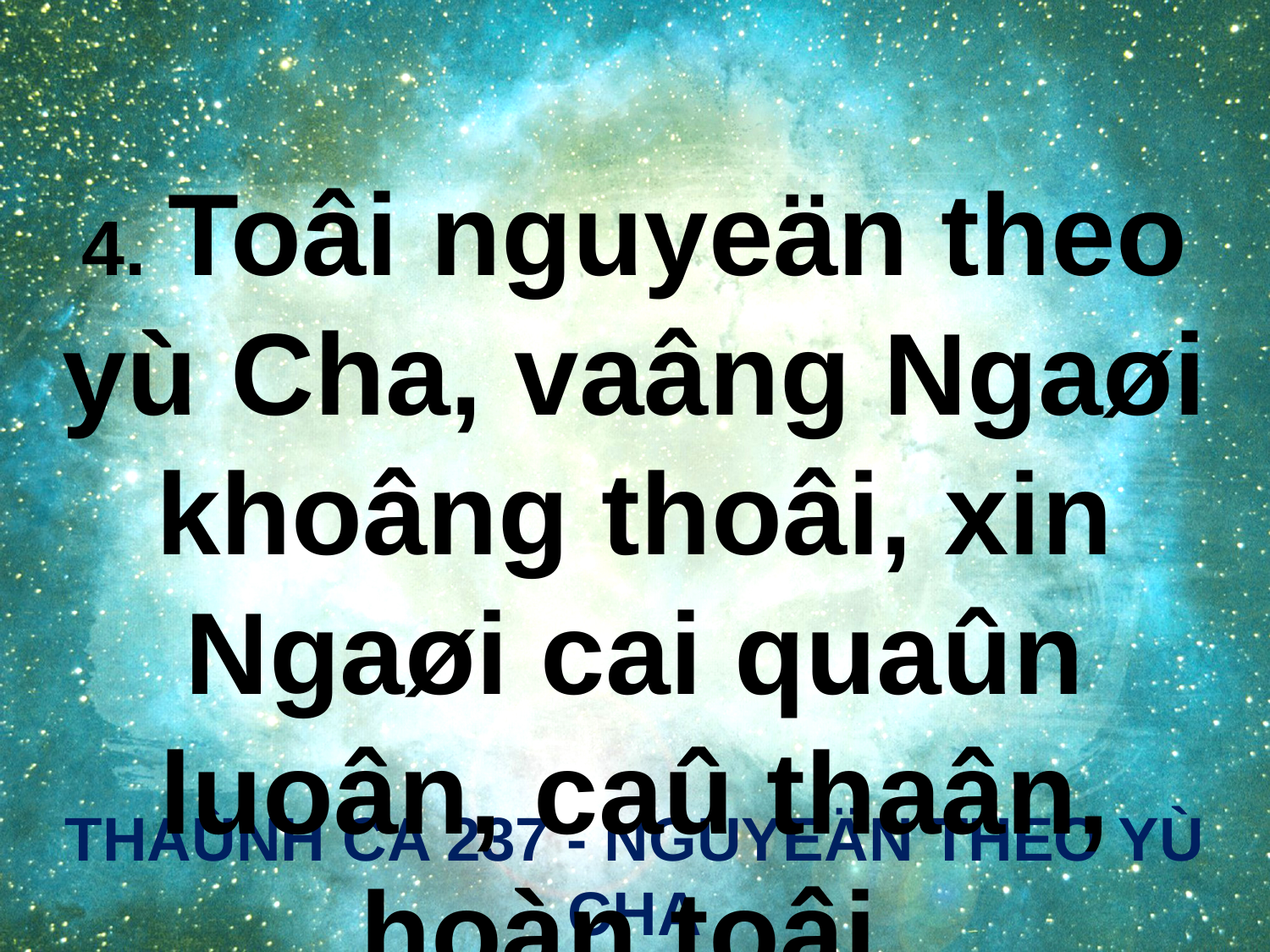

4. Toâi nguyeän theo yù Cha, vaâng Ngaøi khoâng thoâi, xin Ngaøi cai quaûn luoân, caû thaân, hoàn toâi.
THAÙNH CA 237 - NGUYEÄN THEO YÙ CHA